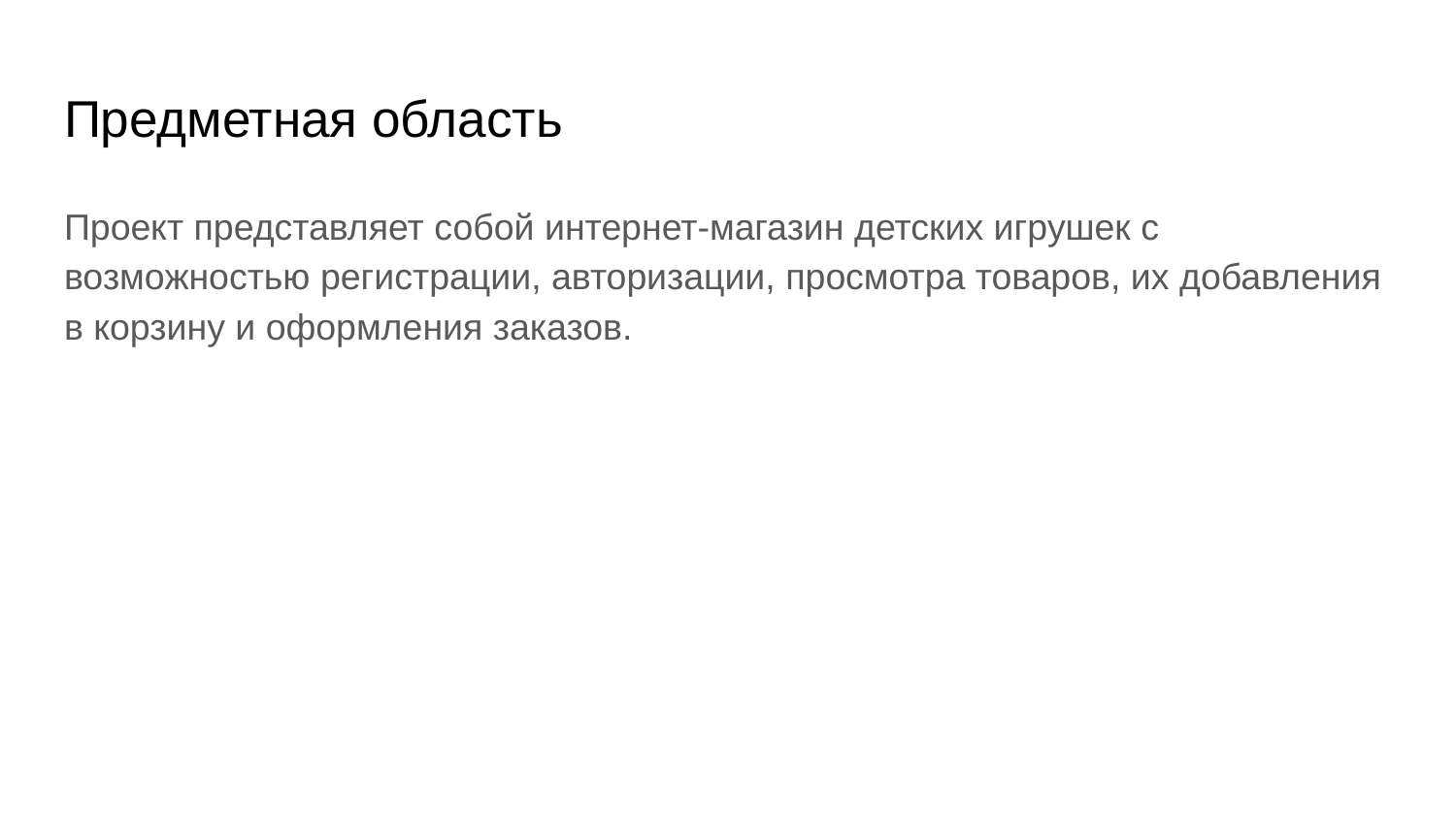

# Предметная область
Проект представляет собой интернет-магазин детских игрушек с возможностью регистрации, авторизации, просмотра товаров, их добавления в корзину и оформления заказов.